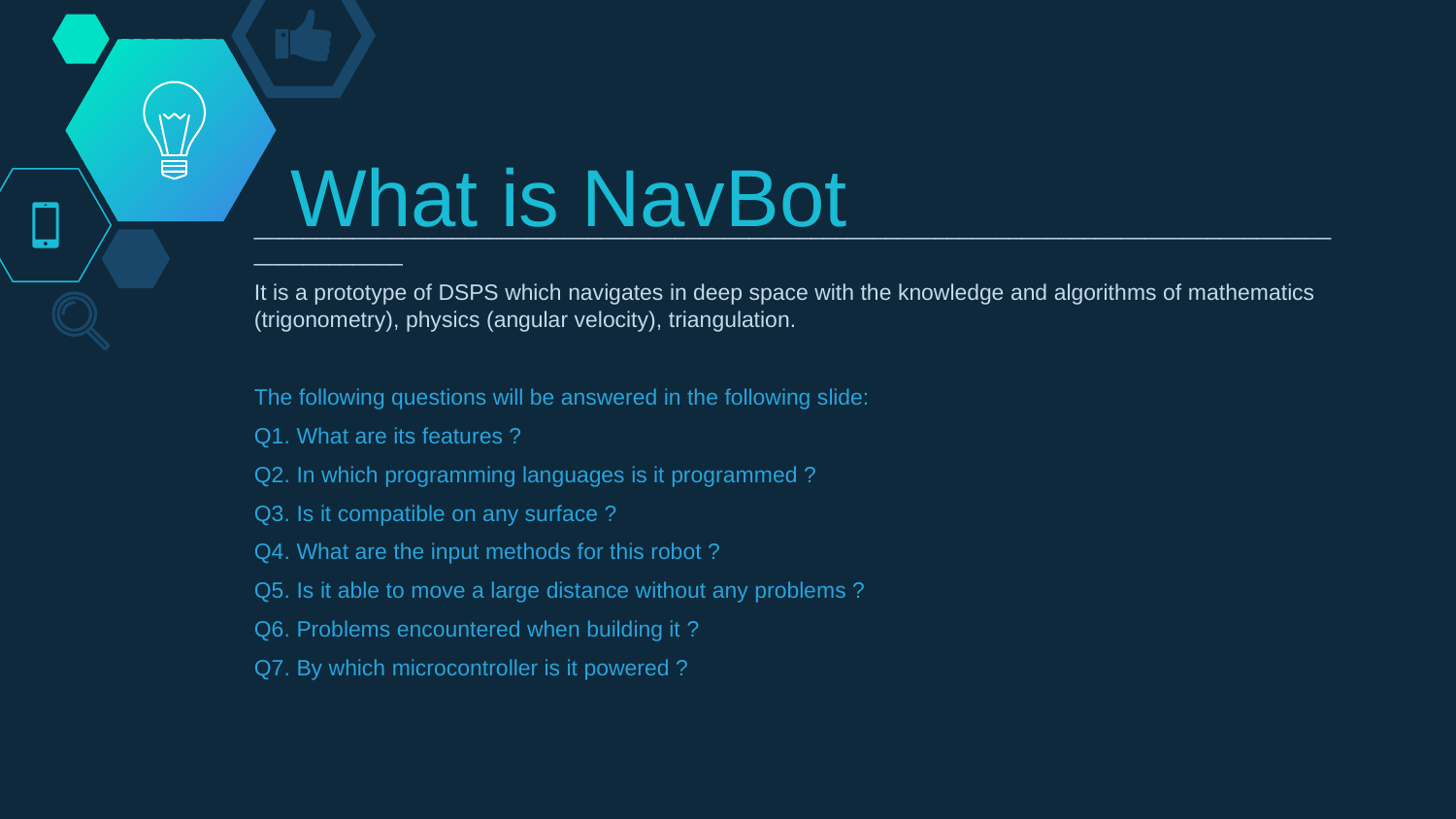

# What is NavBot
___________________________________________________________________________________________________
It is a prototype of DSPS which navigates in deep space with the knowledge and algorithms of mathematics (trigonometry), physics (angular velocity), triangulation.

The following questions will be answered in the following slide:
Q1. What are its features ?
Q2. In which programming languages is it programmed ?
Q3. Is it compatible on any surface ?
Q4. What are the input methods for this robot ?
Q5. Is it able to move a large distance without any problems ?
Q6. Problems encountered when building it ?
Q7. By which microcontroller is it powered ?